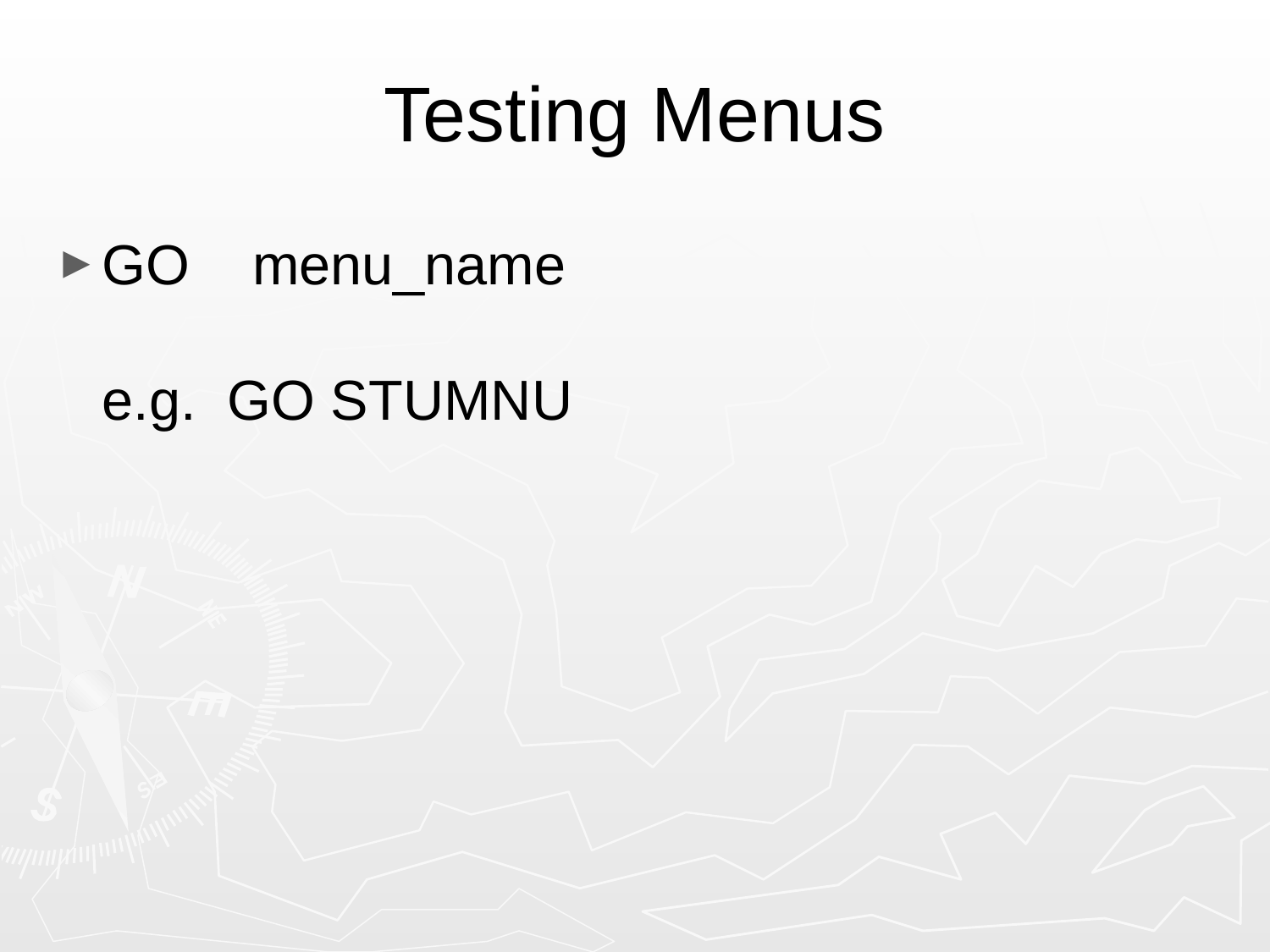

# Testing Menus
GO    menu_name
e.g.  GO STUMNU